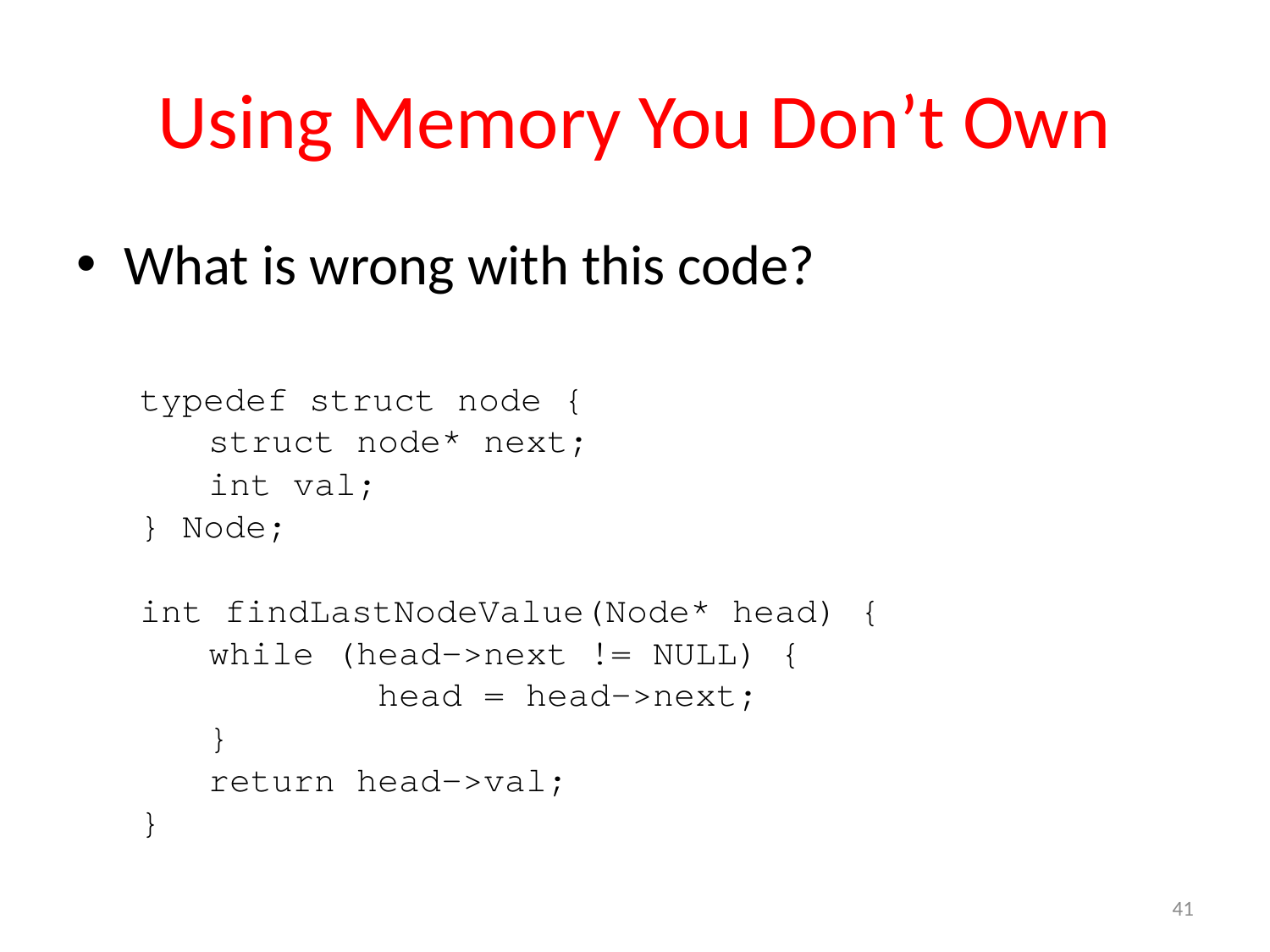

# Using Memory You Don’t Own
What is wrong with this code?

   typedef struct node {
	    struct node* next;
	    int val;
   } Node;

   int findLastNodeValue(Node* head) {
	    while (head->next != NULL) {
		      head = head->next;
	    }
	    return head->val;
   }
41